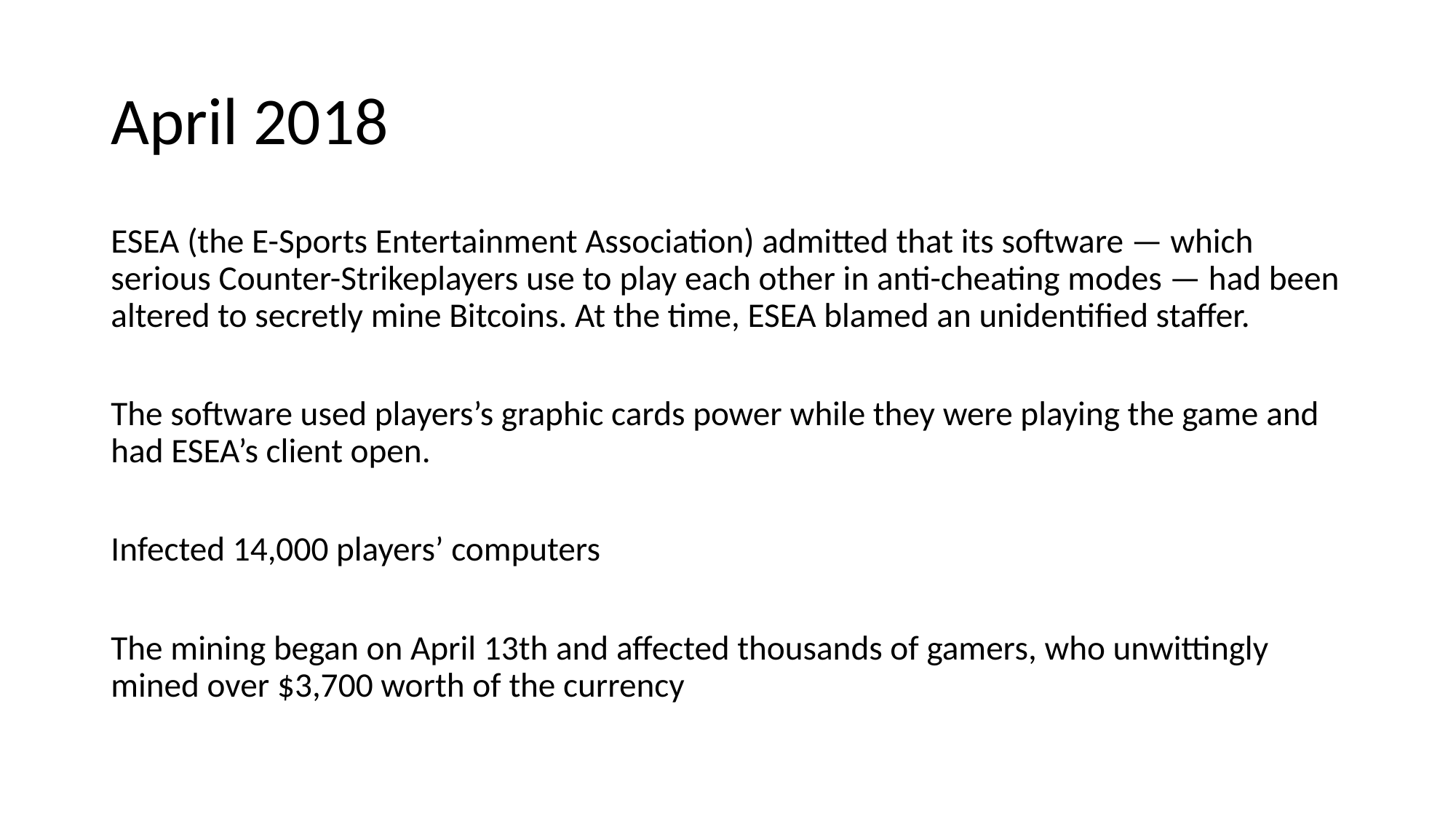

# April 2018
ESEA (the E-Sports Entertainment Association) admitted that its software — which serious Counter-Strikeplayers use to play each other in anti-cheating modes — had been altered to secretly mine Bitcoins. At the time, ESEA blamed an unidentified staffer.

The software used players’s graphic cards power while they were playing the game and had ESEA’s client open.

Infected 14,000 players’ computers

The mining began on April 13th and affected thousands of gamers, who unwittingly mined over $3,700 worth of the currency